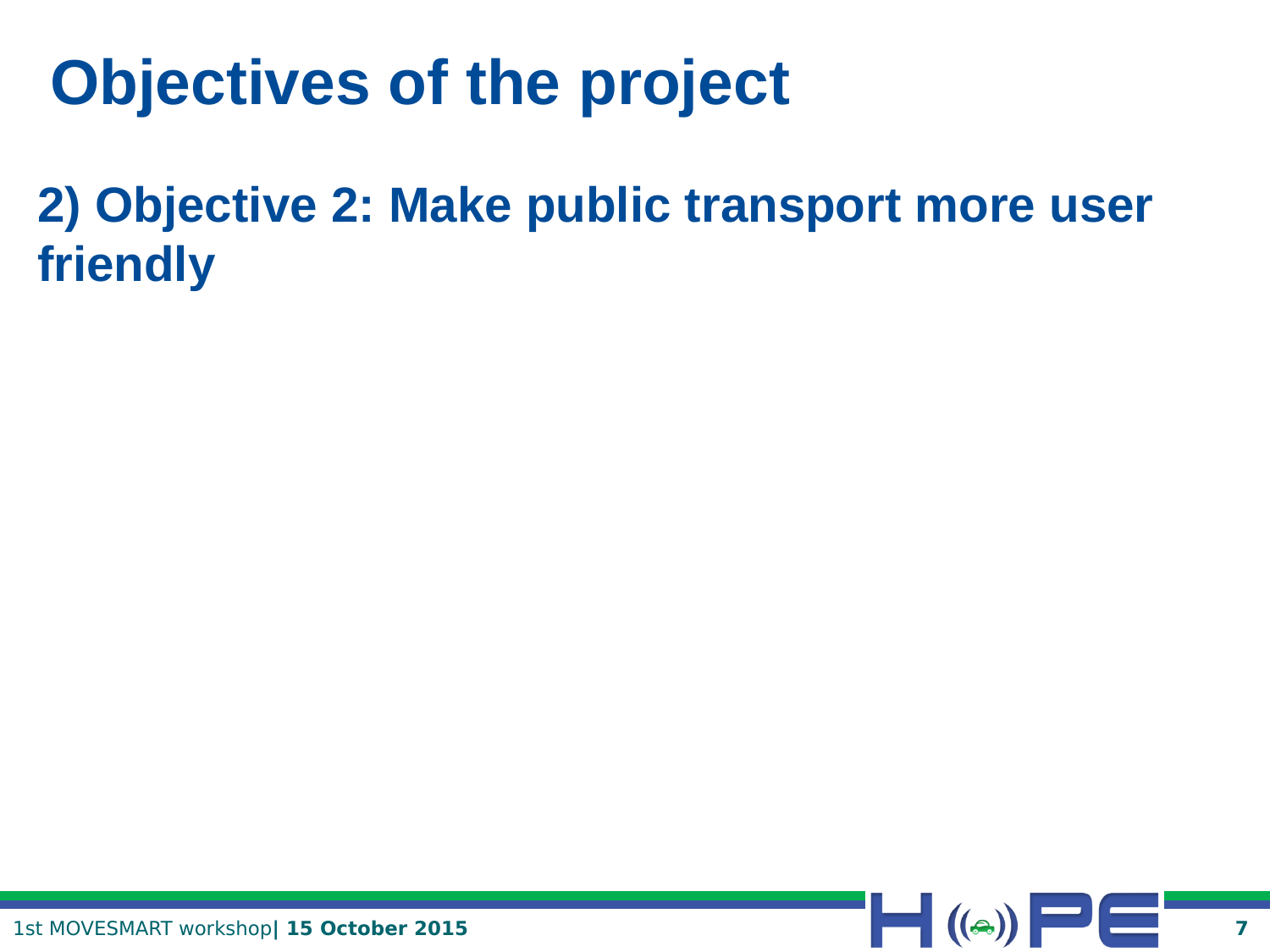

# Objectives of the project
2) Objective 2: Make public transport more user friendly
7
1st MOVESMART workshop| 15 October 2015